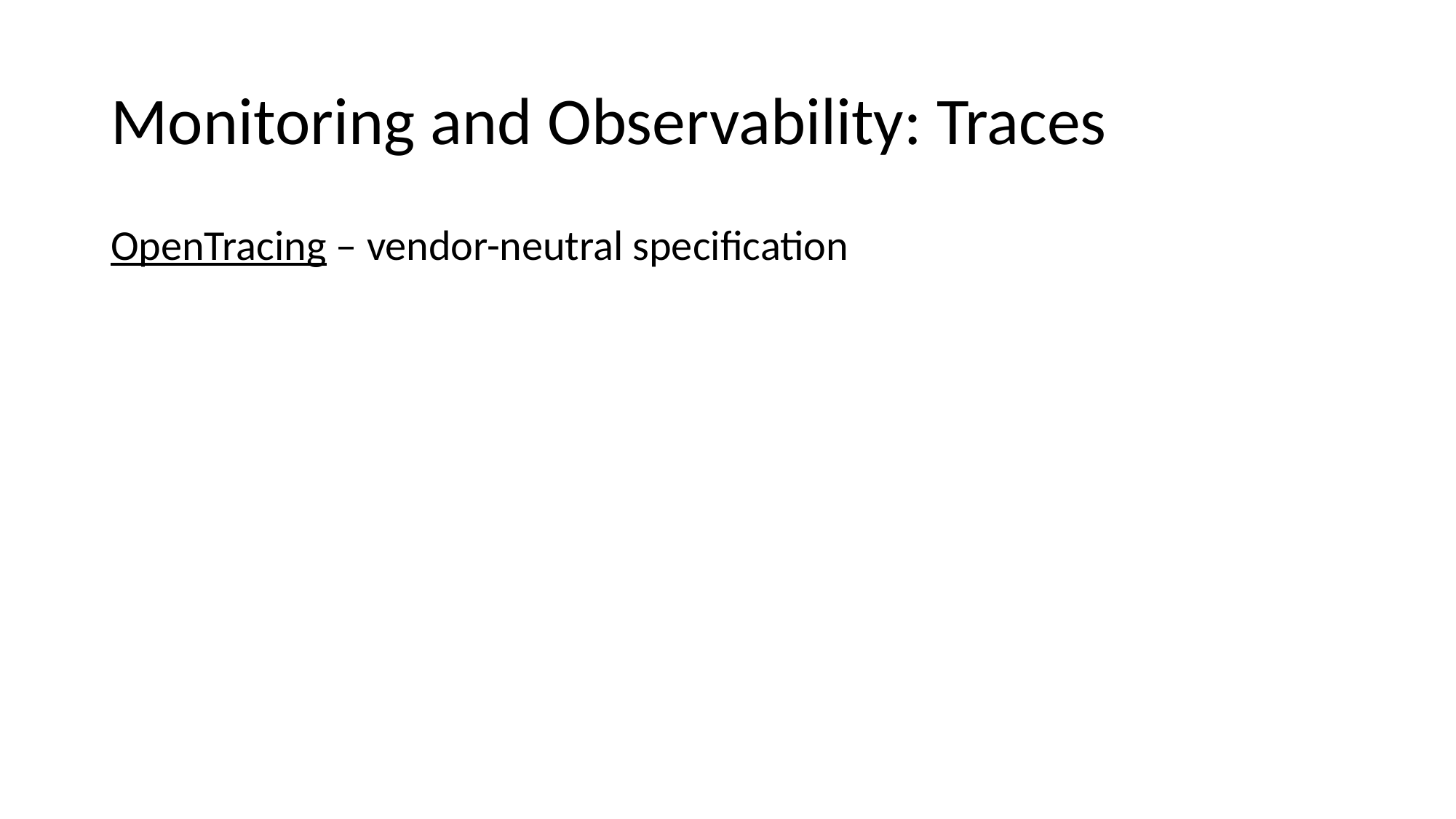

# Monitoring and Observability: Traces
OpenTracing – vendor-neutral specification